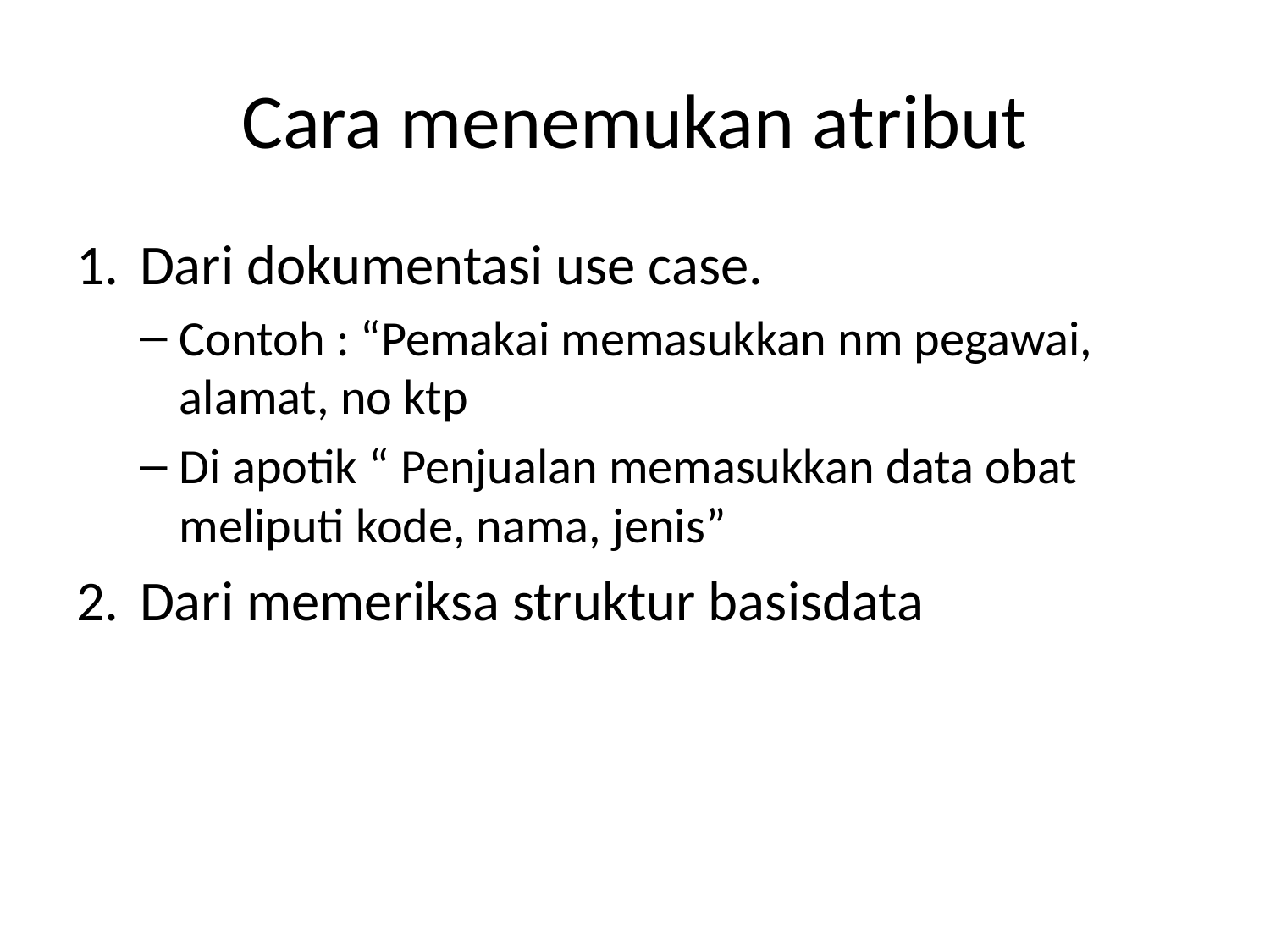

# Cara menemukan atribut
Dari dokumentasi use case.
Contoh : “Pemakai memasukkan nm pegawai, alamat, no ktp
Di apotik “ Penjualan memasukkan data obat meliputi kode, nama, jenis”
Dari memeriksa struktur basisdata